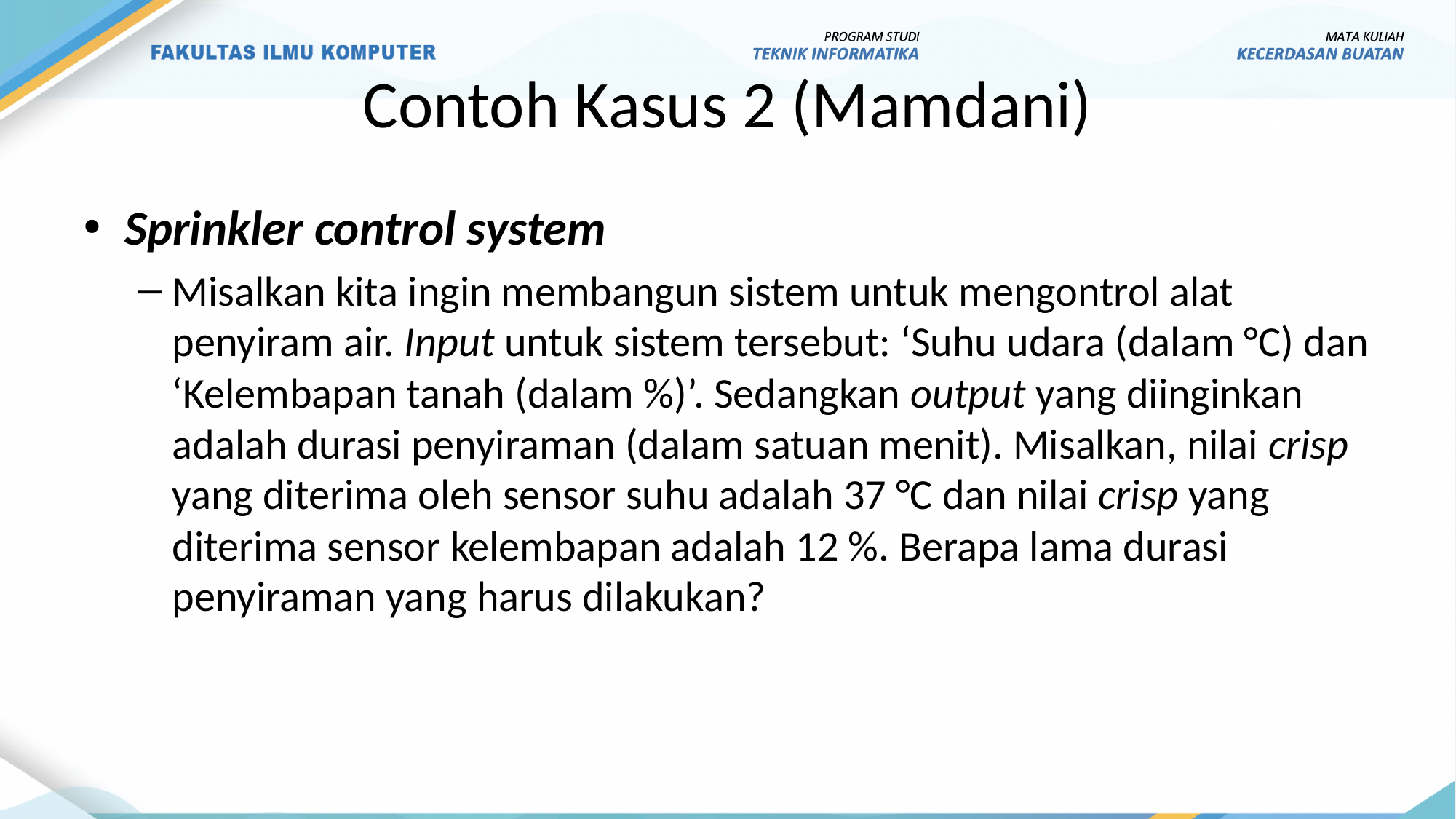

# Contoh Kasus 2 (Mamdani)
Sprinkler control system
Misalkan kita ingin membangun sistem untuk mengontrol alat penyiram air. Input untuk sistem tersebut: ‘Suhu udara (dalam °C) dan ‘Kelembapan tanah (dalam %)’. Sedangkan output yang diinginkan adalah durasi penyiraman (dalam satuan menit). Misalkan, nilai crisp yang diterima oleh sensor suhu adalah 37 °C dan nilai crisp yang diterima sensor kelembapan adalah 12 %. Berapa lama durasi penyiraman yang harus dilakukan?